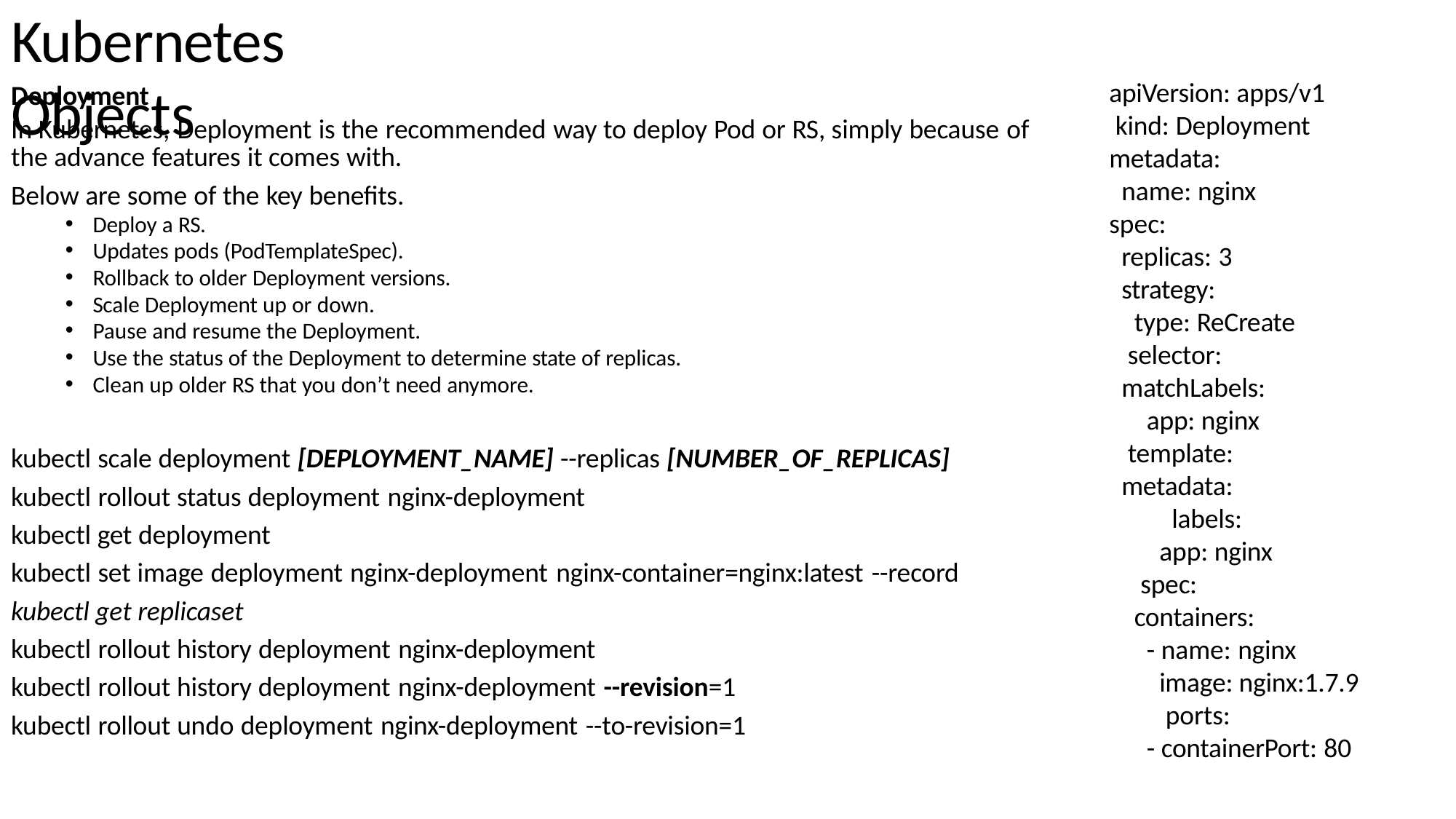

# Kubernetes Objects
Deployment
In Kubernetes, Deployment is the recommended way to deploy Pod or RS, simply because of
the advance features it comes with.
Below are some of the key benefits.
apiVersion: apps/v1  kind: Deployment  metadata:
name: nginx
spec:
replicas: 3
strategy:
type: ReCreate  selector:  matchLabels:
app: nginx  template:  metadata:
labels:
app: nginx  spec:  containers:
- name: nginx  image: nginx:1.7.9  ports:
- containerPort: 80
Deploy a RS.
Updates pods (PodTemplateSpec).
Rollback to older Deployment versions.
Scale Deployment up or down.
Pause and resume the Deployment.
Use the status of the Deployment to determine state of replicas.
Clean up older RS that you don’t need anymore.
kubectl scale deployment [DEPLOYMENT_NAME] --replicas [NUMBER_OF_REPLICAS]
kubectl rollout status deployment nginx-deployment
kubectl get deployment
kubectl set image deployment nginx-deployment nginx-container=nginx:latest --record
kubectl get replicaset
kubectl rollout history deployment nginx-deployment
kubectl rollout history deployment nginx-deployment --revision=1
kubectl rollout undo deployment nginx-deployment --to-revision=1